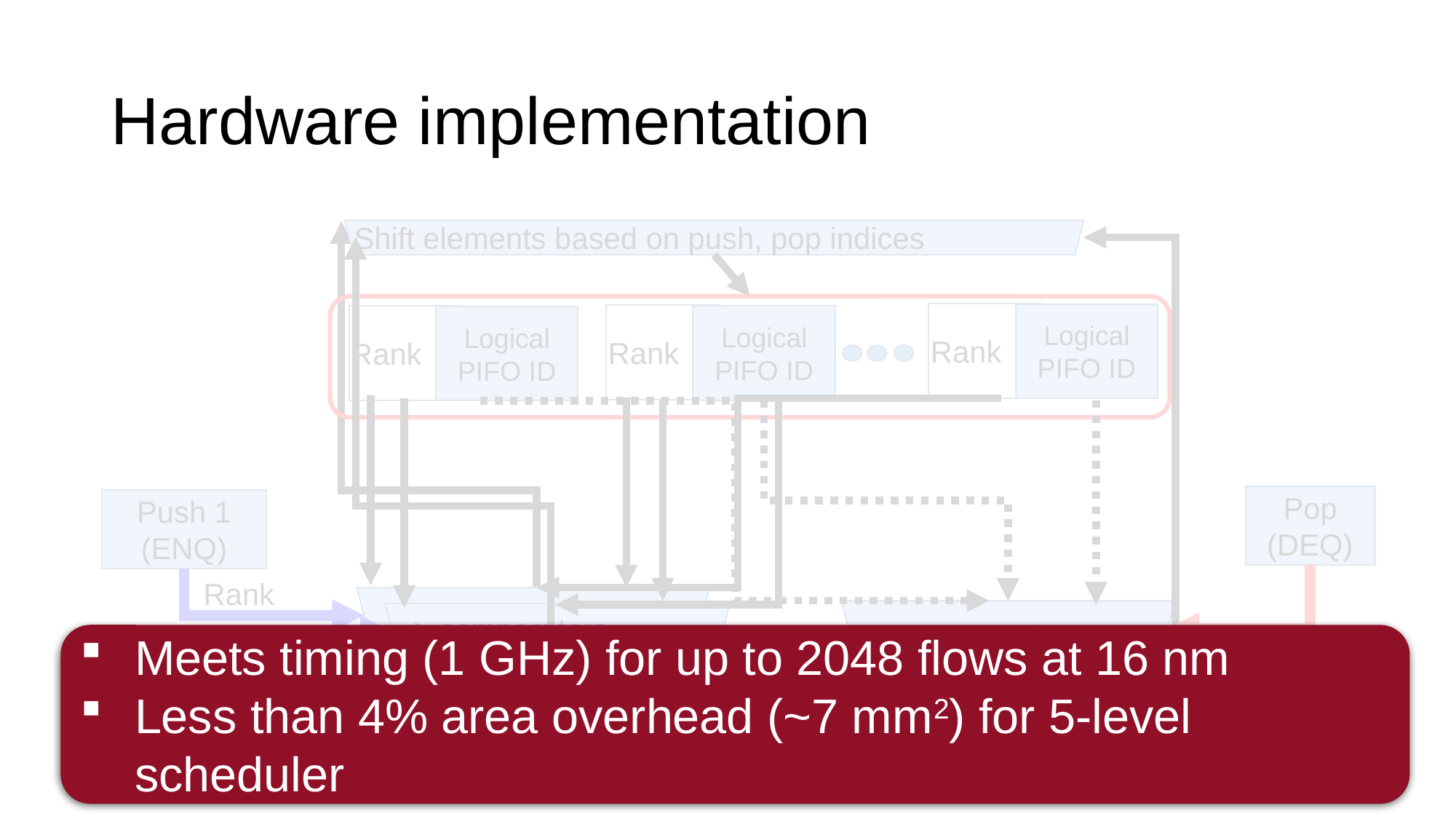

# Hardware implementation

Meets timing (1 GHz) for up to 2048 flows at 16 nm
Less than 4% area overhead (~7 mm2) for 5-level scheduler
Shift elements based on push, pop indices

Logical
PIFO ID

Logical
PIFO ID
Logical
PIFO ID
Rank
Rank
Rank

Pop
(DEQ)
Push 1
(ENQ)
Rank

> comparators
== comparators
Rank
Logical
PIFO ID

Priority encoder

Push 2
(reinsert)
Priority encoder
25